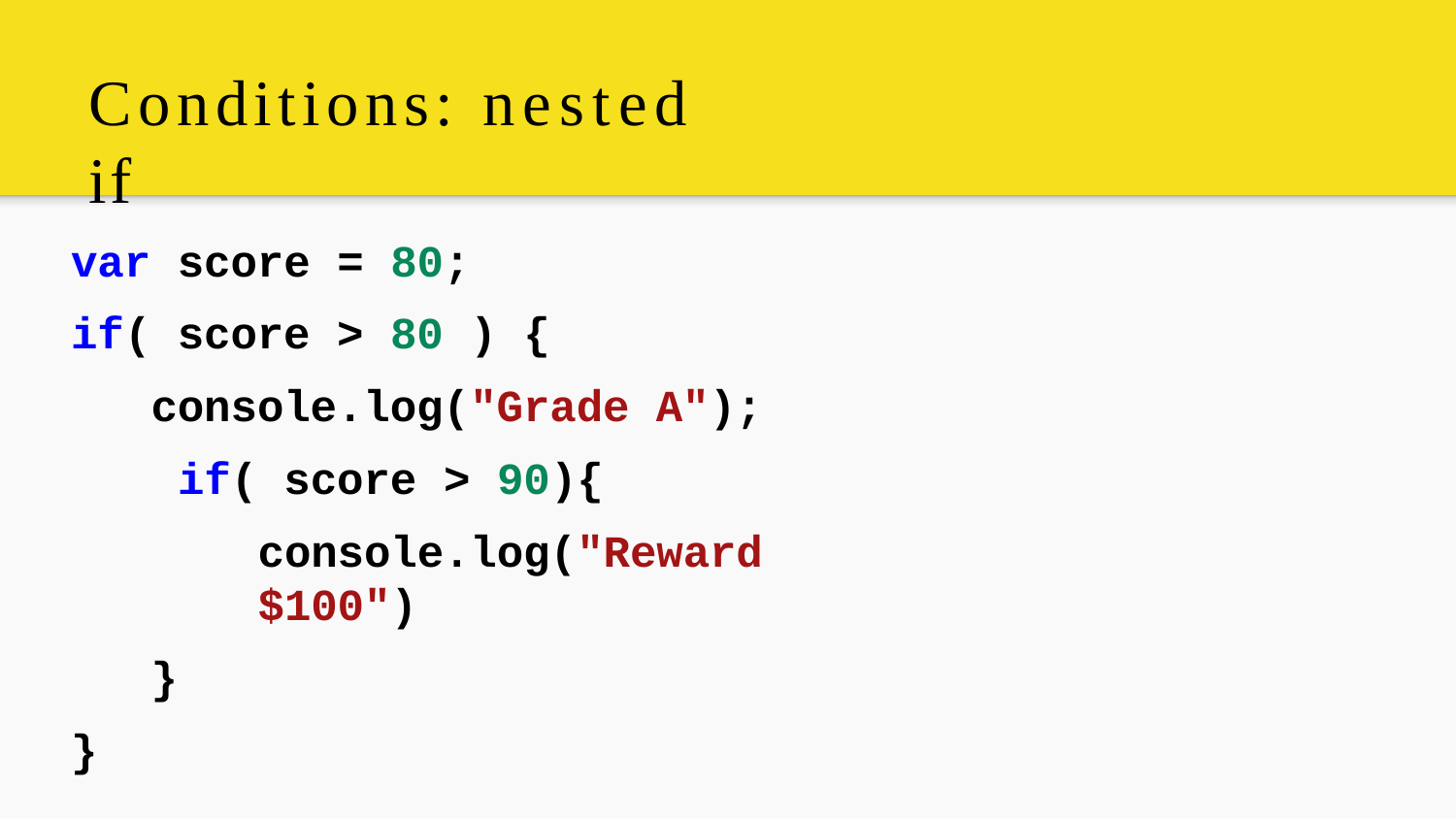

# Conditions: nested if

var score = 80;  if( score > 80 ) {
console.log("Grade A");  if( score > 90){
console.log("Reward $100")
}
}